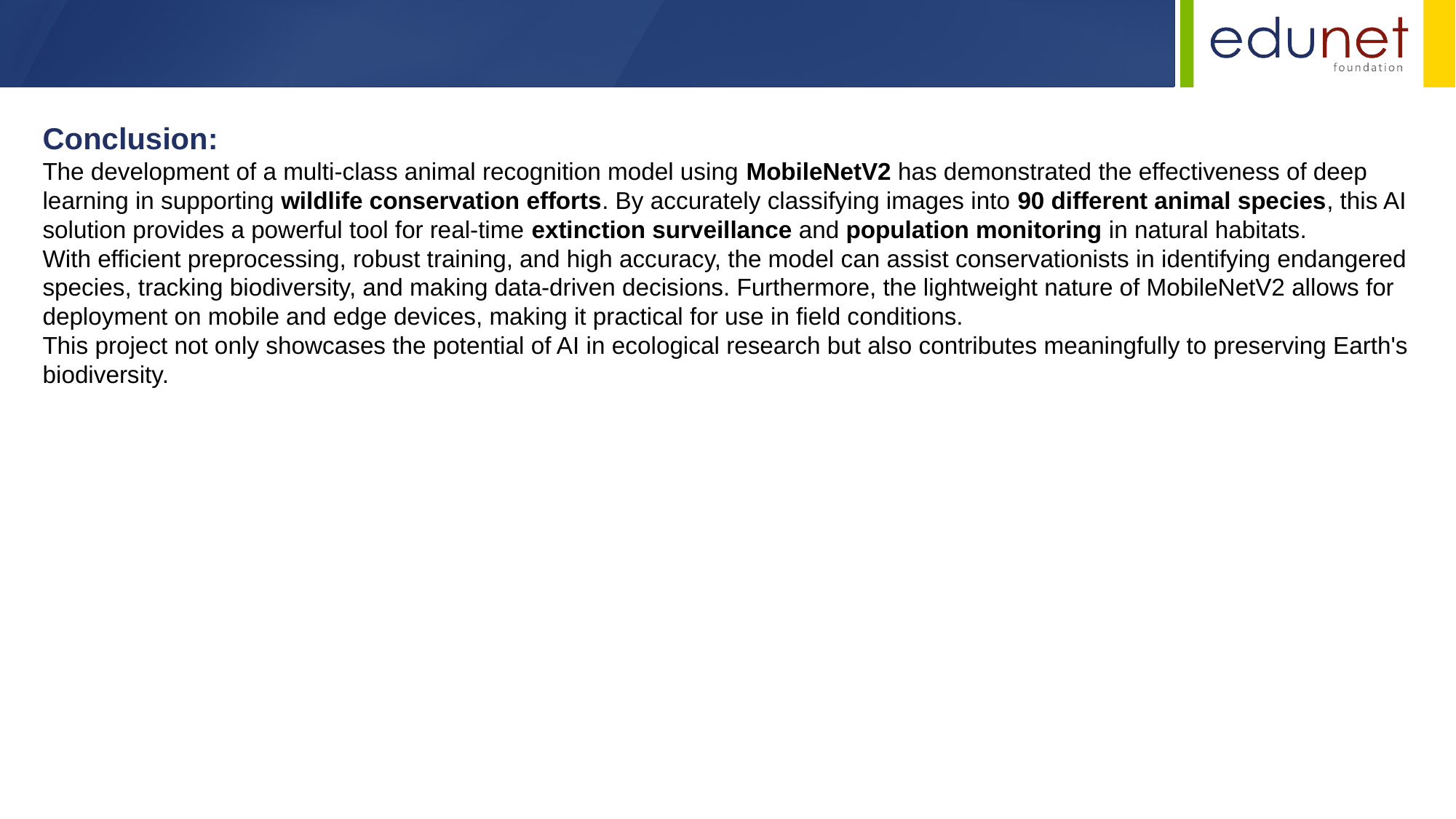

Conclusion:
The development of a multi-class animal recognition model using MobileNetV2 has demonstrated the effectiveness of deep learning in supporting wildlife conservation efforts. By accurately classifying images into 90 different animal species, this AI solution provides a powerful tool for real-time extinction surveillance and population monitoring in natural habitats.
With efficient preprocessing, robust training, and high accuracy, the model can assist conservationists in identifying endangered species, tracking biodiversity, and making data-driven decisions. Furthermore, the lightweight nature of MobileNetV2 allows for deployment on mobile and edge devices, making it practical for use in field conditions.
This project not only showcases the potential of AI in ecological research but also contributes meaningfully to preserving Earth's biodiversity.